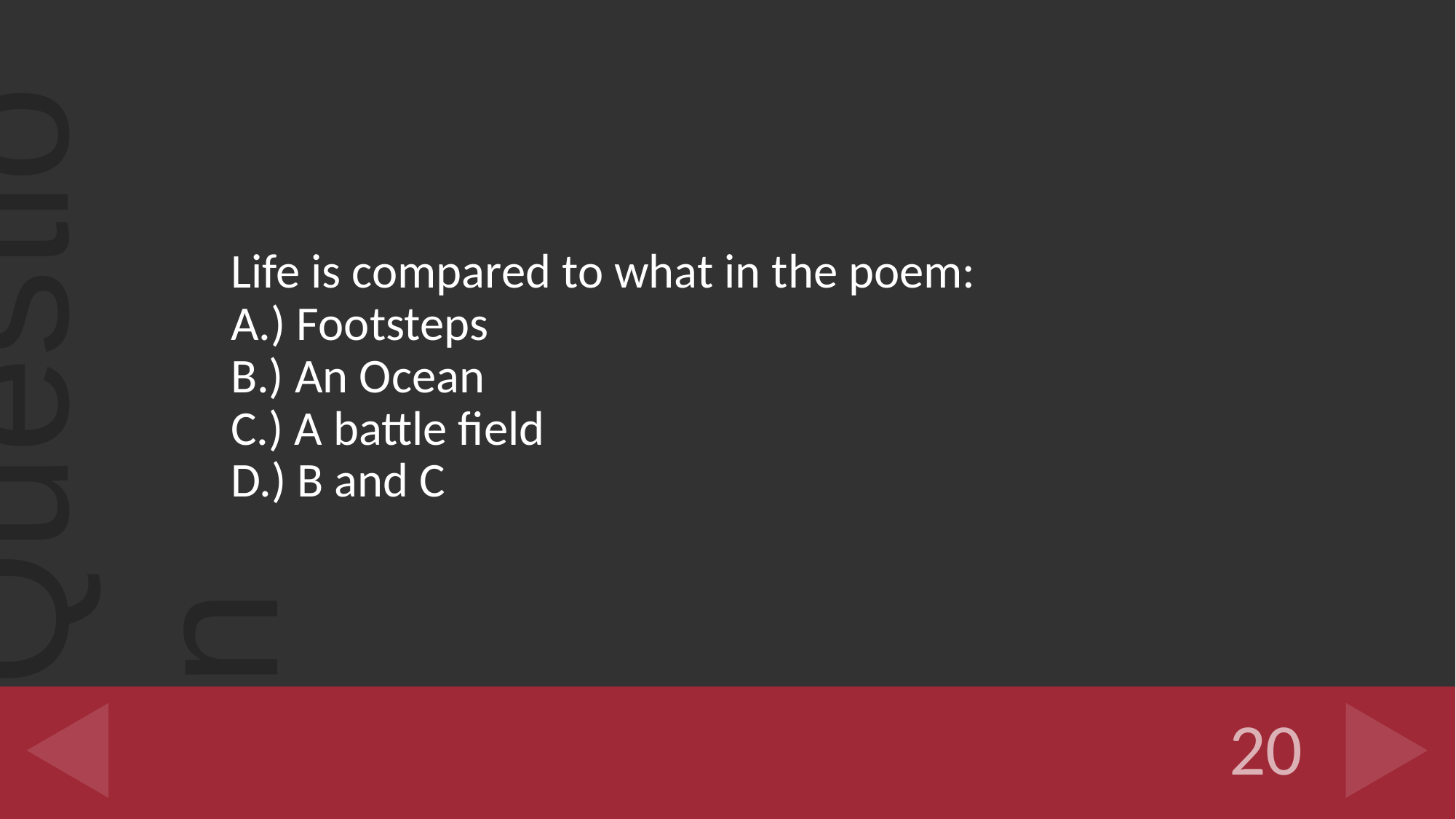

Life is compared to what in the poem:
A.) Footsteps
B.) An Ocean
C.) A battle field
D.) B and C
#
20